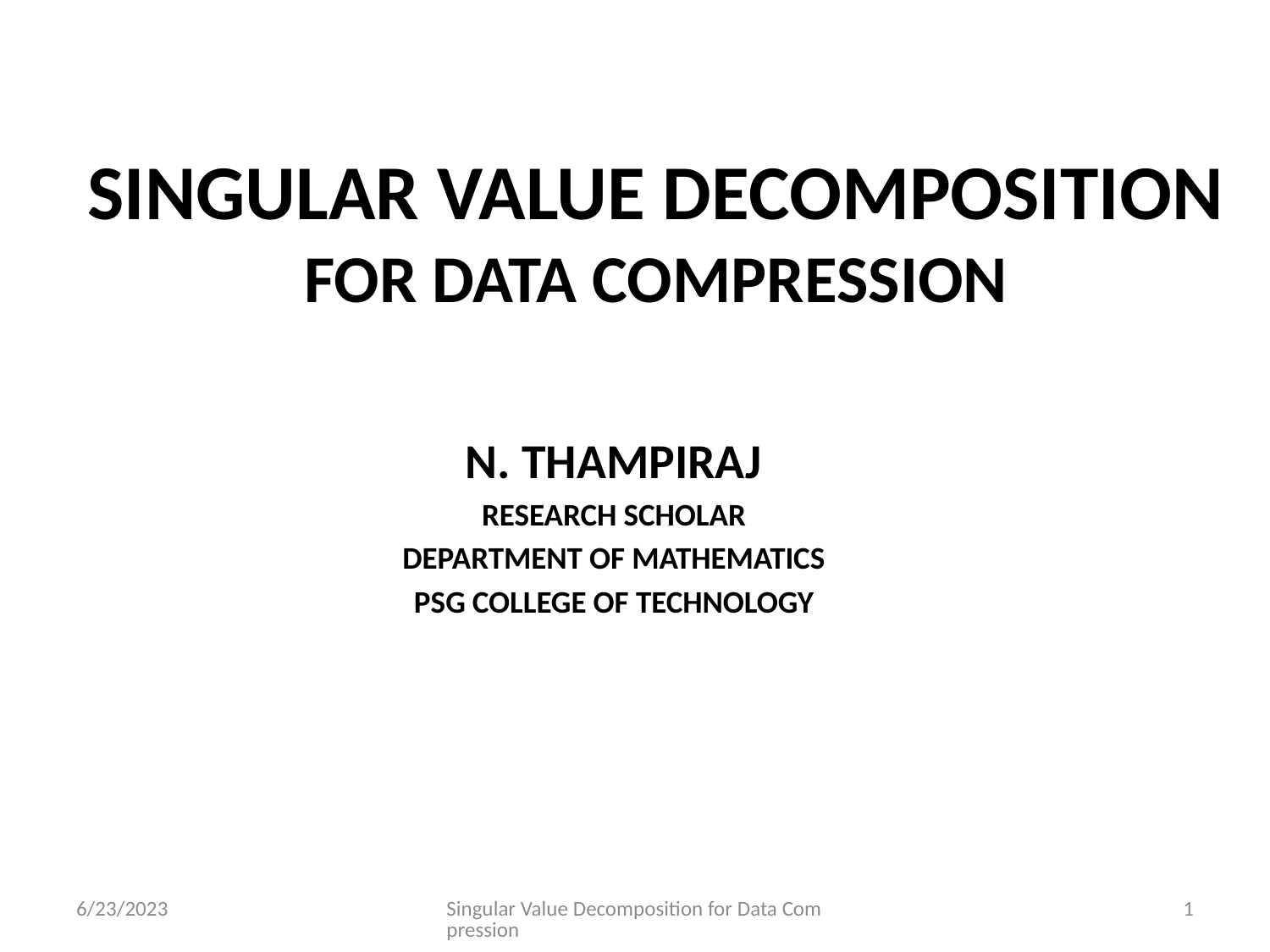

# SINGULAR VALUE DECOMPOSITION FOR DATA COMPRESSION
N. THAMPIRAJ
RESEARCH SCHOLAR
DEPARTMENT OF MATHEMATICS
PSG COLLEGE OF TECHNOLOGY

6/23/2023
Singular Value Decomposition for Data Compression
1